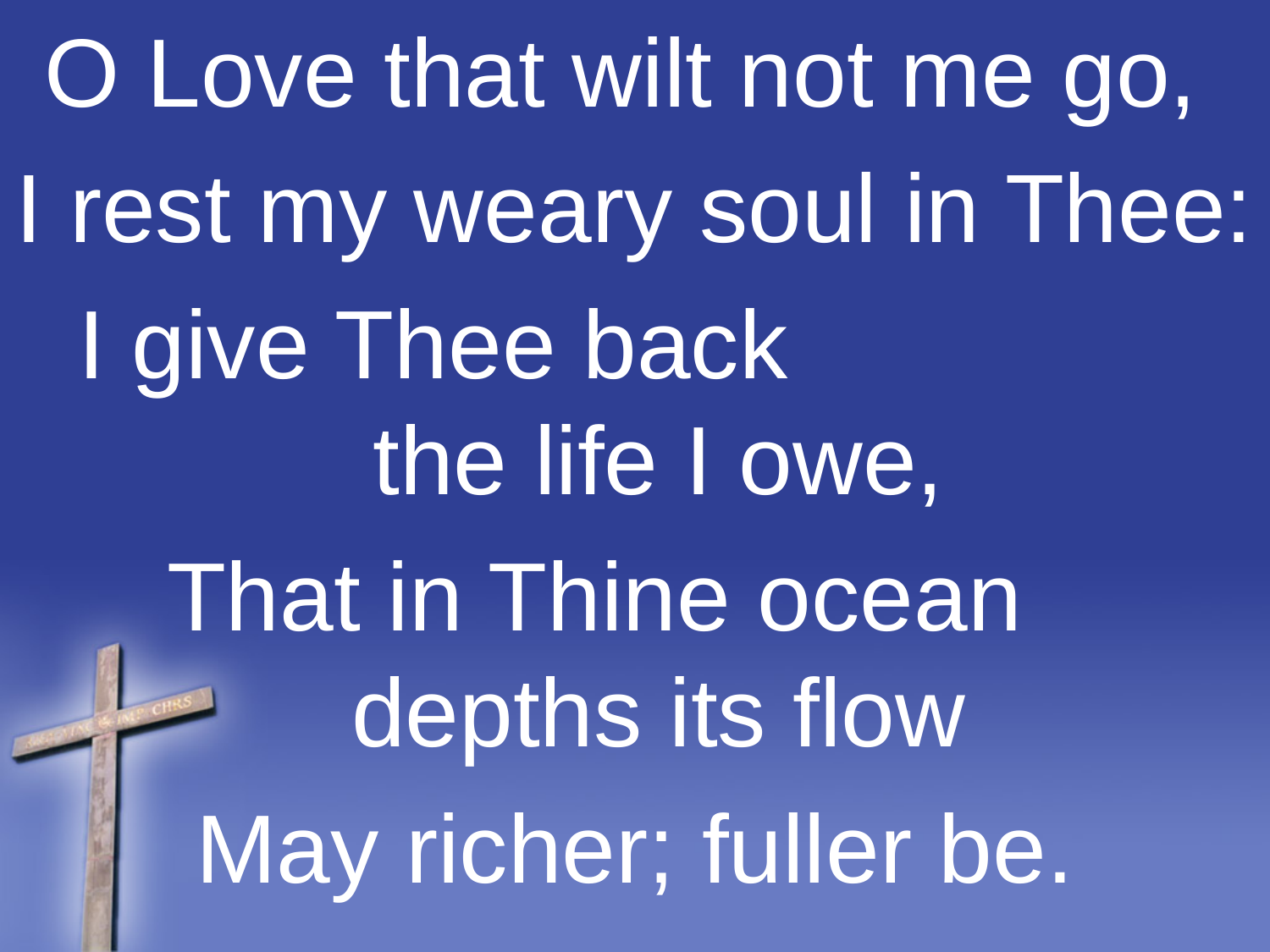

O Love that wilt not me go,
I rest my weary soul in Thee:
I give Thee back                the life I owe,
That in Thine ocean    depths its flow
May richer; fuller be.